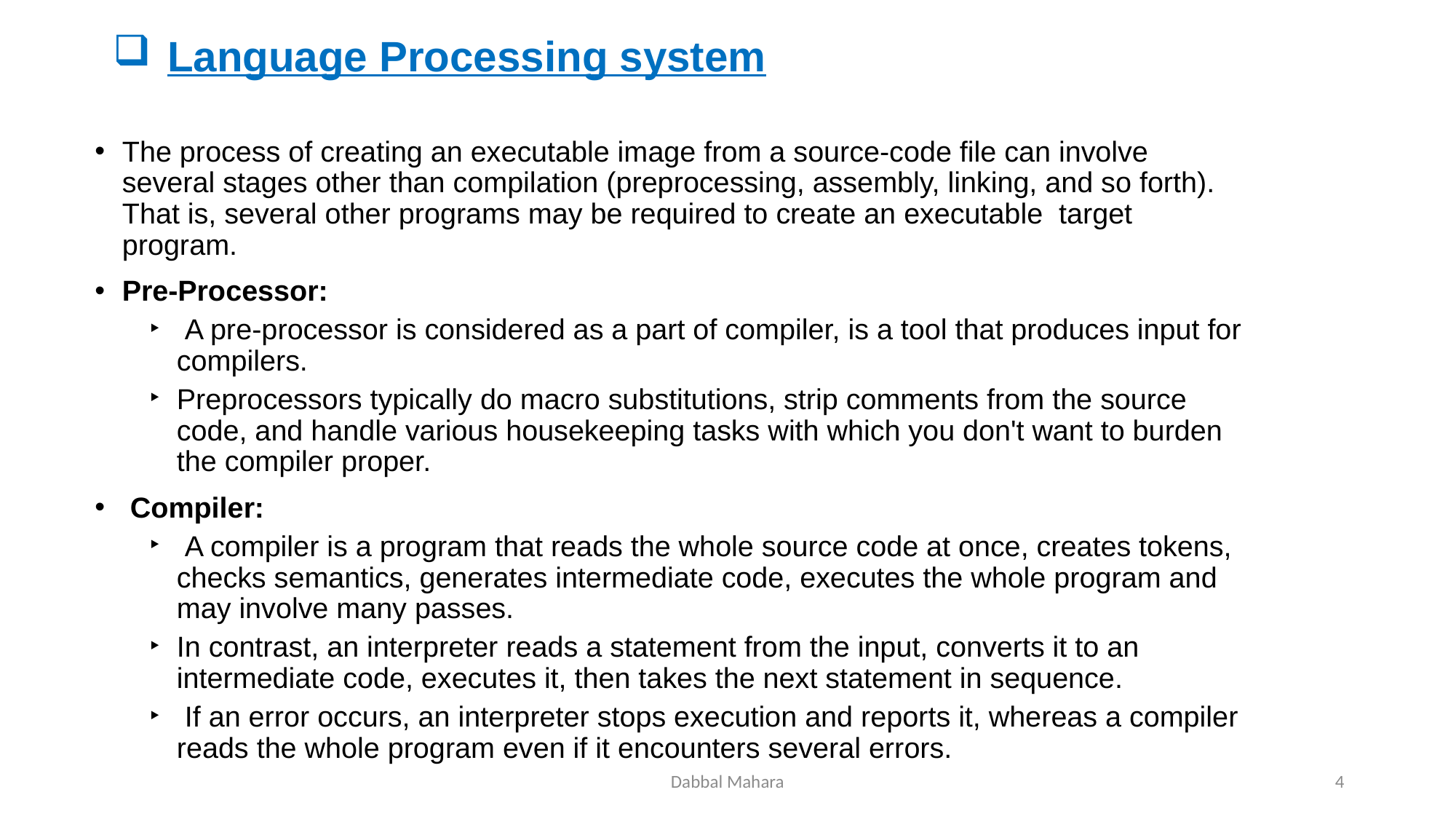

# Language Processing system
The process of creating an executable image from a source-code file can involve several stages other than compilation (preprocessing, assembly, linking, and so forth). That is, several other programs may be required to create an executable  target program.
Pre-Processor:
 A pre-processor is considered as a part of compiler, is a tool that produces input for compilers.
Preprocessors typically do macro substitutions, strip comments from the source code, and handle various housekeeping tasks with which you don't want to burden the compiler proper.
 Compiler:
 A compiler is a program that reads the whole source code at once, creates tokens, checks semantics, generates intermediate code, executes the whole program and may involve many passes.
In contrast, an interpreter reads a statement from the input, converts it to an intermediate code, executes it, then takes the next statement in sequence.
 If an error occurs, an interpreter stops execution and reports it, whereas a compiler reads the whole program even if it encounters several errors.

Dabbal Mahara
4